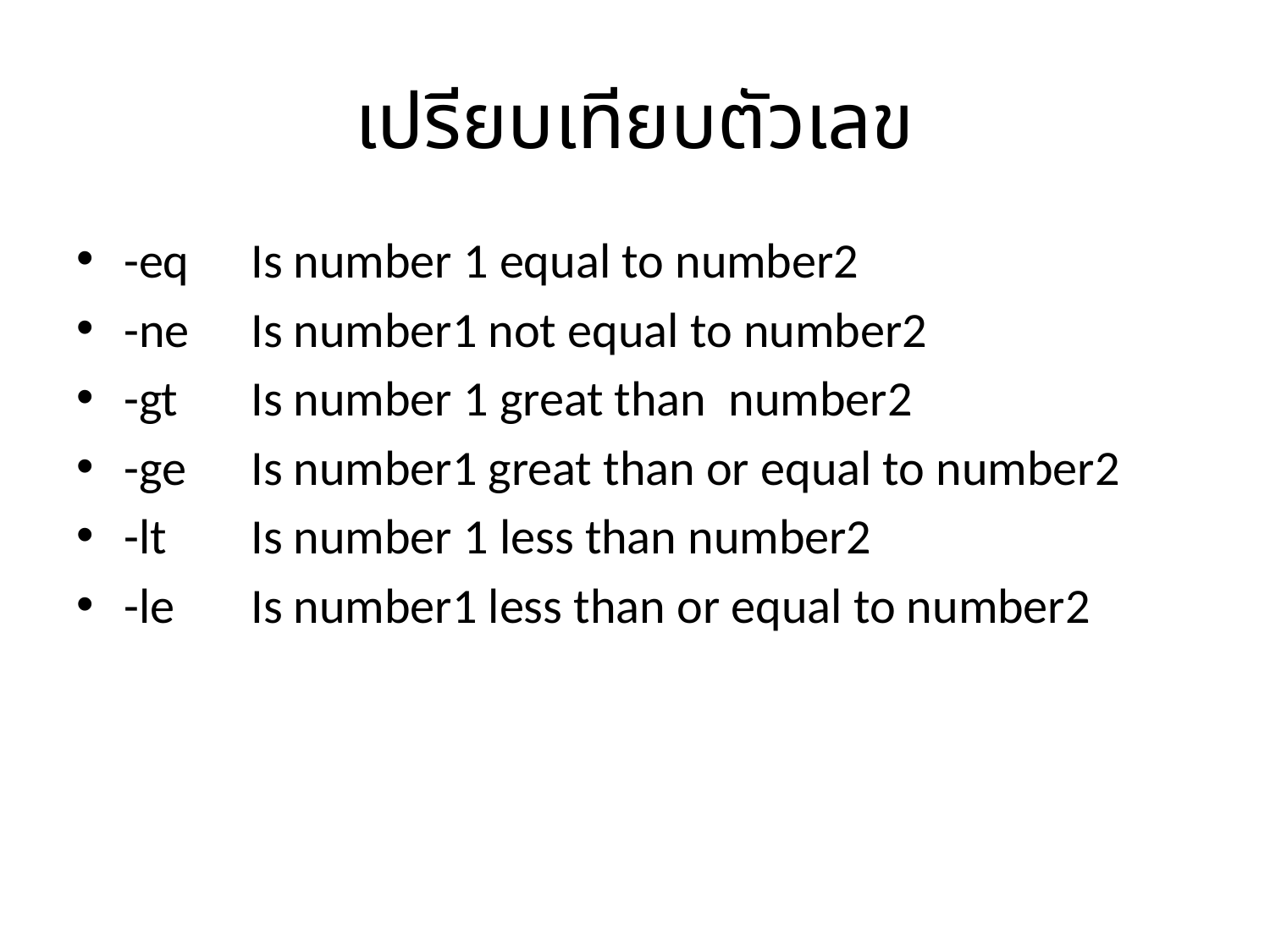

# เปรียบเทียบตัวเลข
-eq	Is number 1 equal to number2
-ne	Is number1 not equal to number2
-gt	Is number 1 great than  number2
-ge	Is number1 great than or equal to number2
-lt	Is number 1 less than number2
-le	Is number1 less than or equal to number2